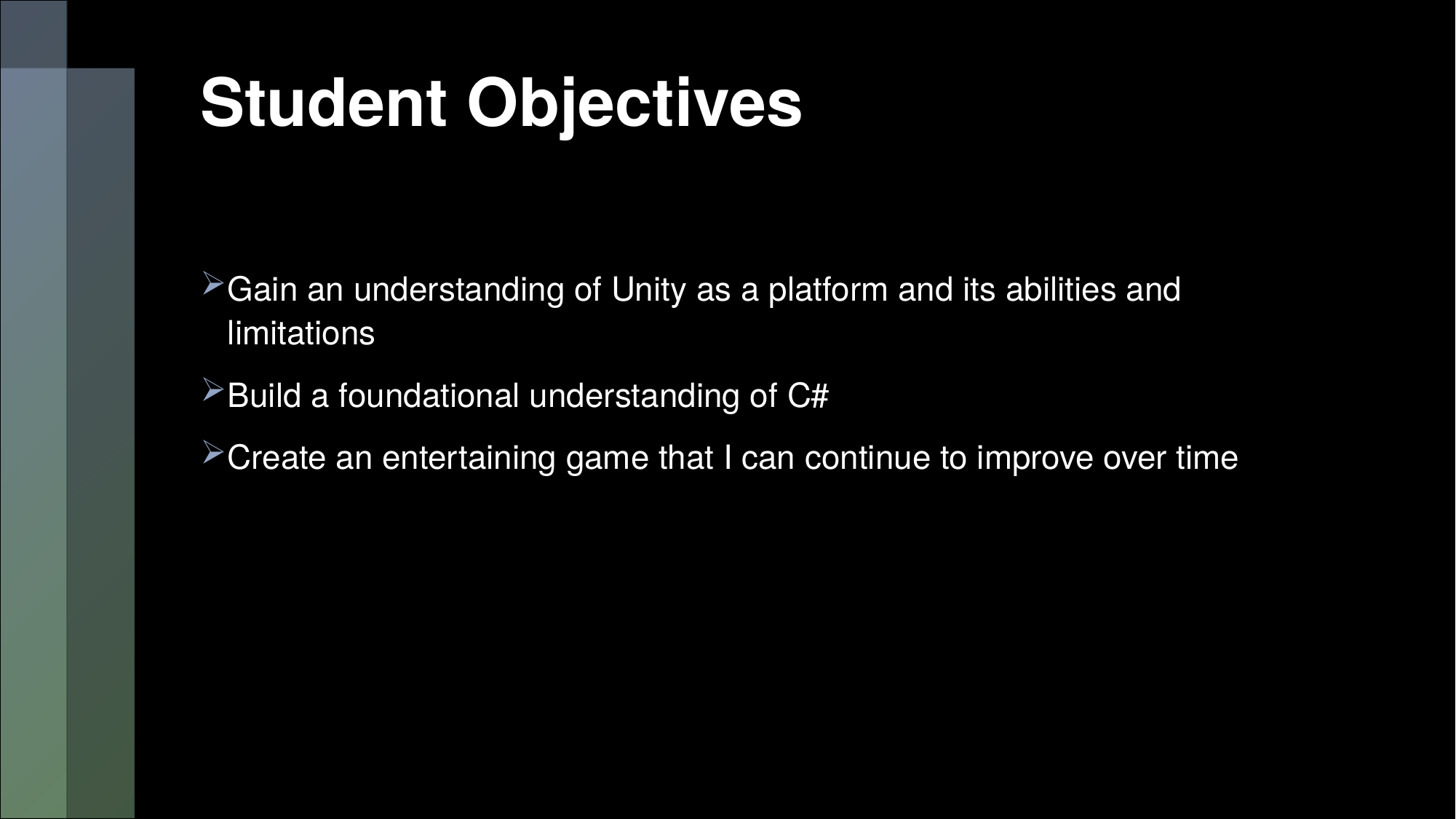

# Student Objectives
Gain an understanding of Unity as a platform and its abilities and limitations
Build a foundational understanding of C#
Create an entertaining game that I can continue to improve over time